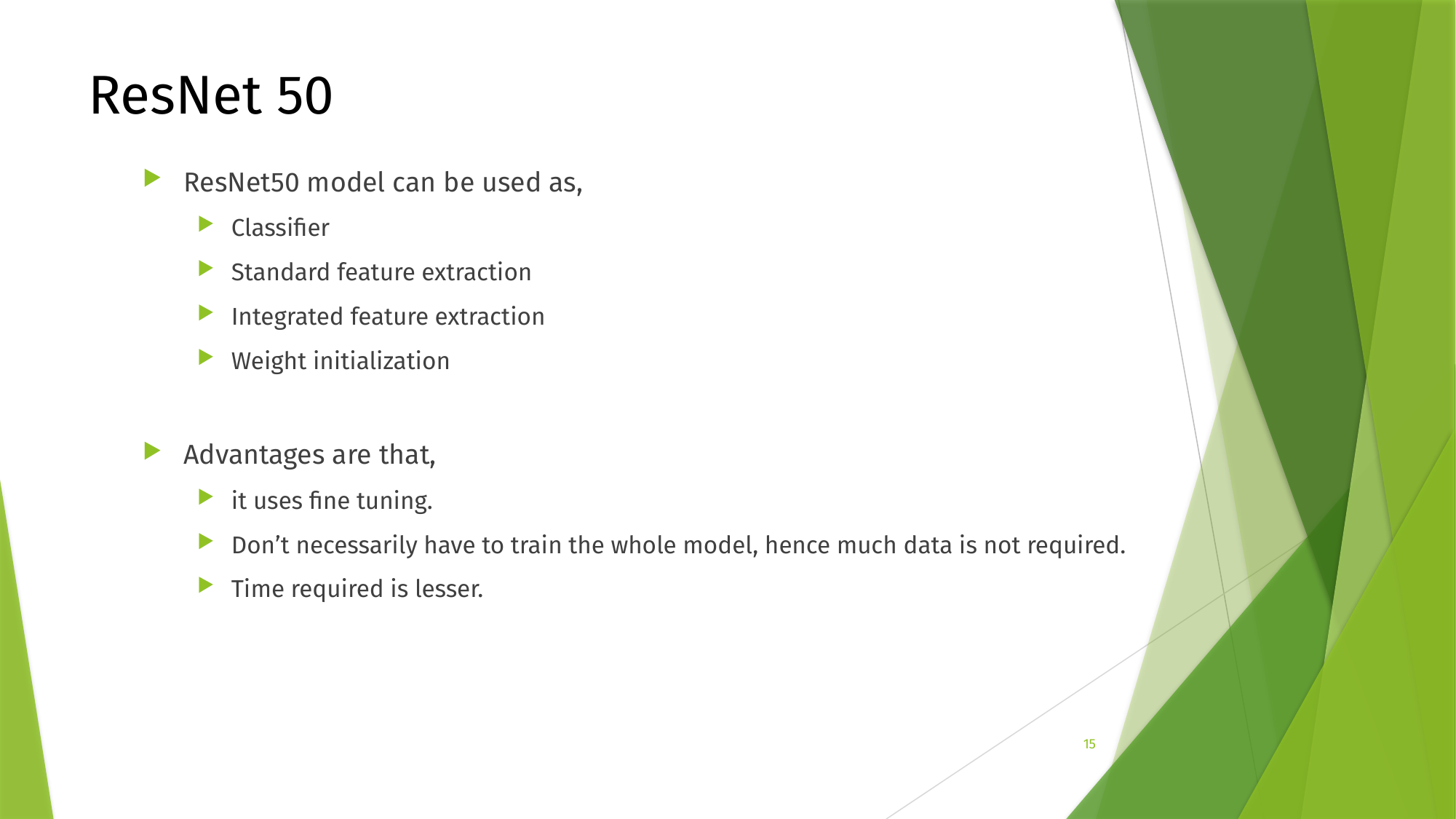

# ResNet 50
ResNet50 model can be used as,
Classifier
Standard feature extraction
Integrated feature extraction
Weight initialization

Advantages are that,
it uses fine tuning.
Don’t necessarily have to train the whole model, hence much data is not required.
Time required is lesser.

15